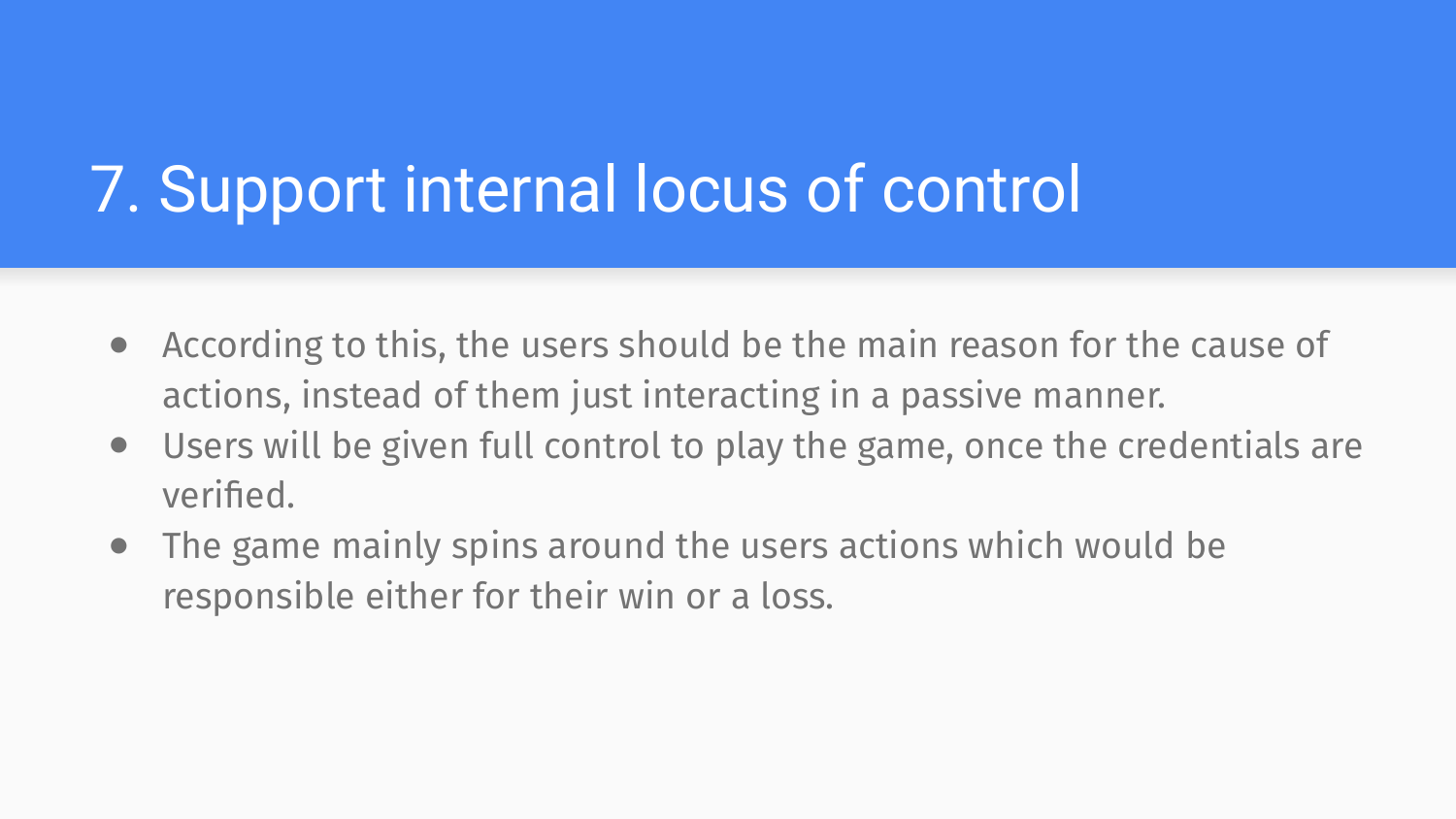

# 7. Support internal locus of control
According to this, the users should be the main reason for the cause of actions, instead of them just interacting in a passive manner.
Users will be given full control to play the game, once the credentials are verified.
The game mainly spins around the users actions which would be responsible either for their win or a loss.